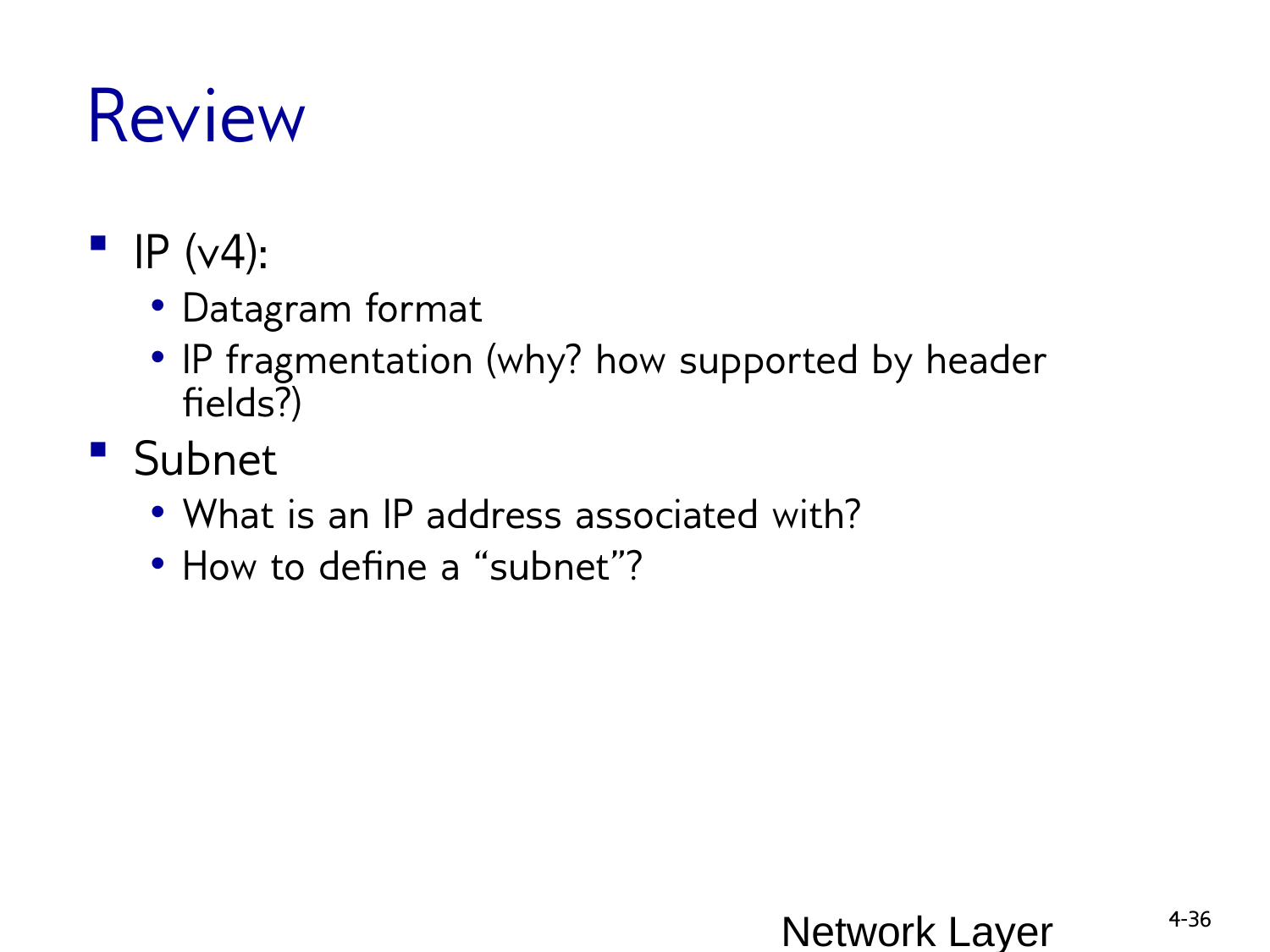

# Review
IP (v4):
Datagram format
IP fragmentation (why? how supported by header fields?)
Subnet
What is an IP address associated with?
How to define a “subnet”?
Network Layer
4-36